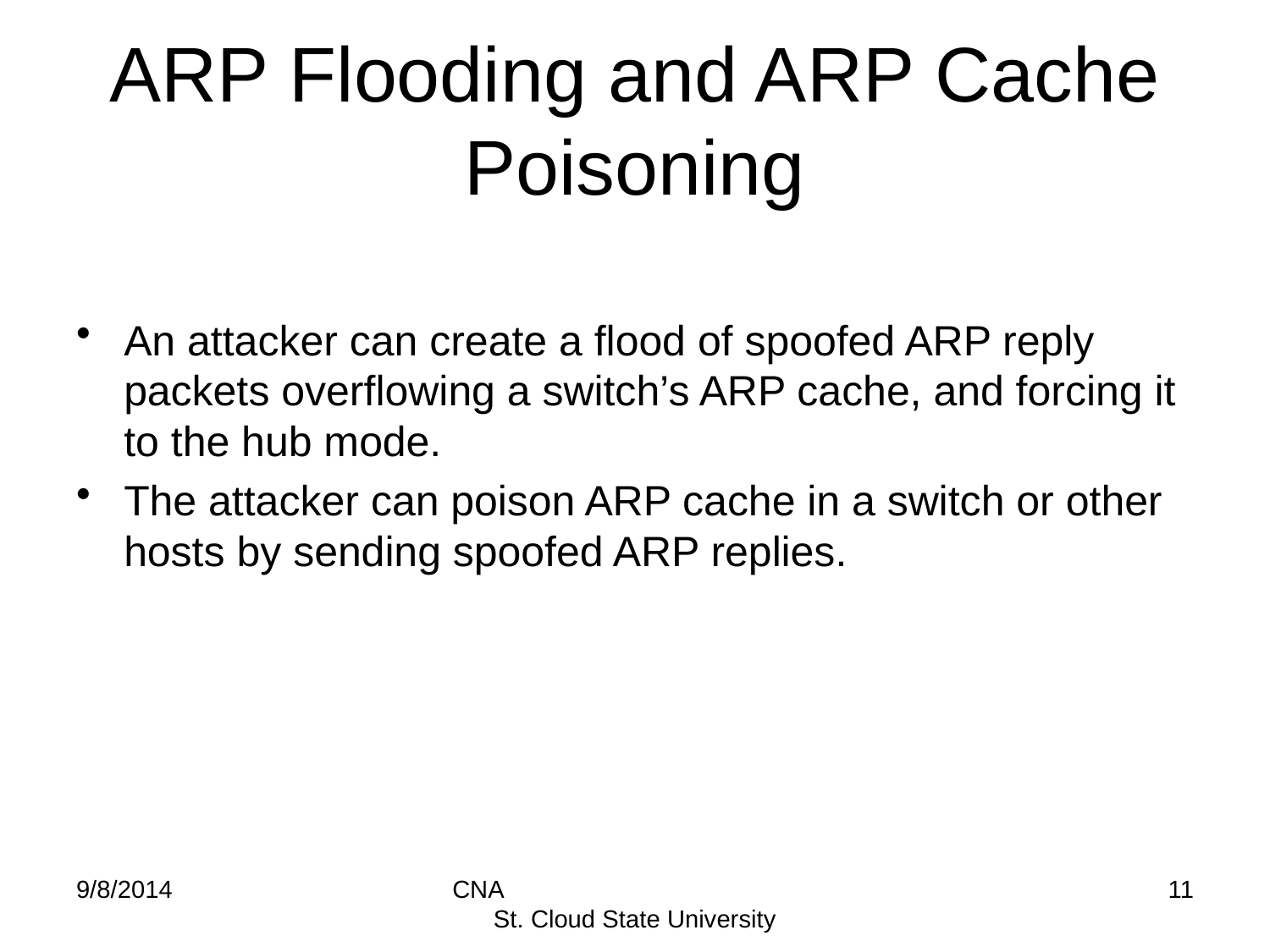

# ARP Flooding and ARP Cache Poisoning
An attacker can create a flood of spoofed ARP reply packets overflowing a switch’s ARP cache, and forcing it to the hub mode.
The attacker can poison ARP cache in a switch or other hosts by sending spoofed ARP replies.
9/8/2014
CNA                                              St. Cloud State University
11